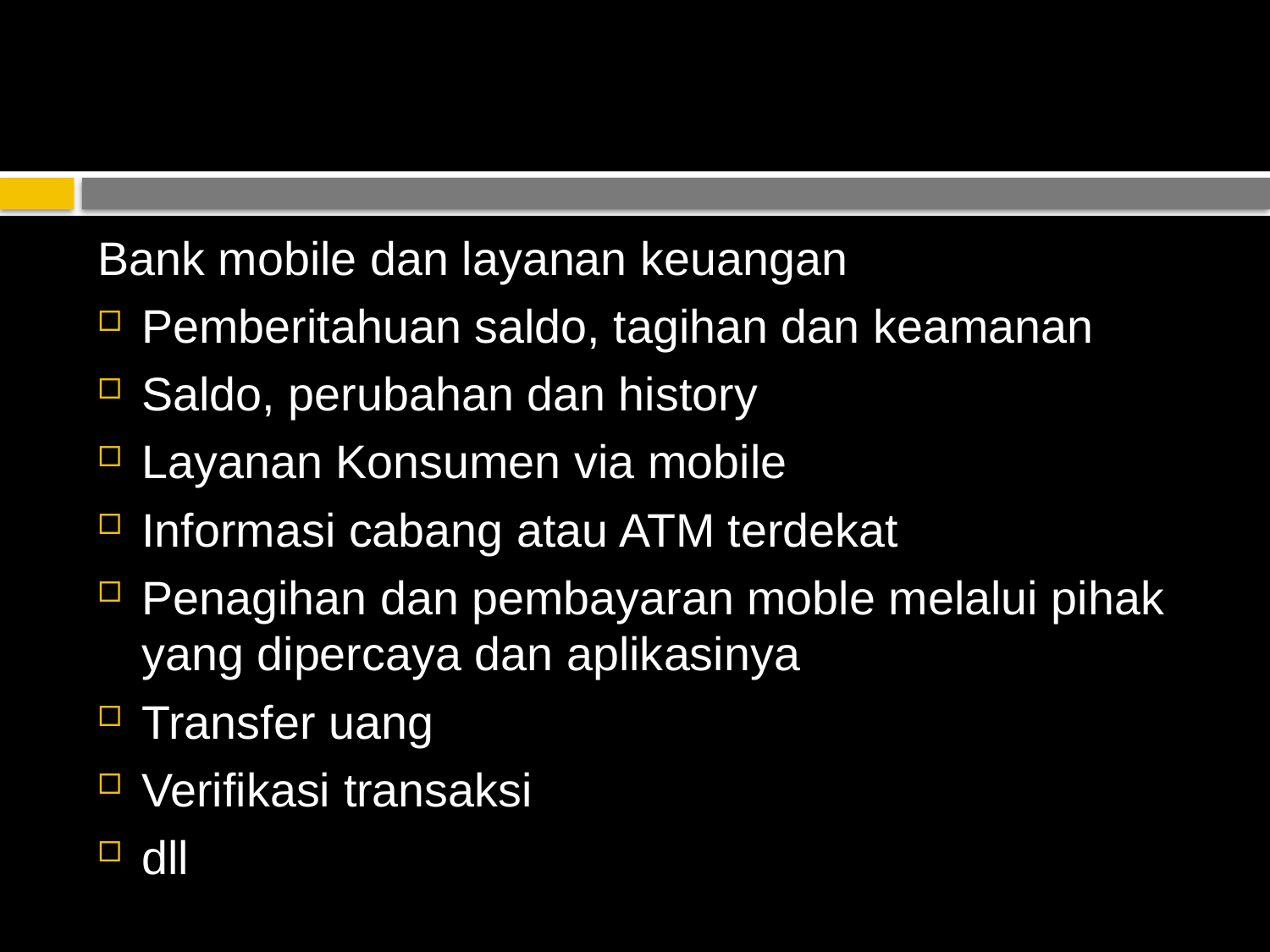

#
Bank mobile dan layanan keuangan
Pemberitahuan saldo, tagihan dan keamanan
Saldo, perubahan dan history
Layanan Konsumen via mobile
Informasi cabang atau ATM terdekat
Penagihan dan pembayaran moble melalui pihak yang dipercaya dan aplikasinya
Transfer uang
Verifikasi transaksi
dll